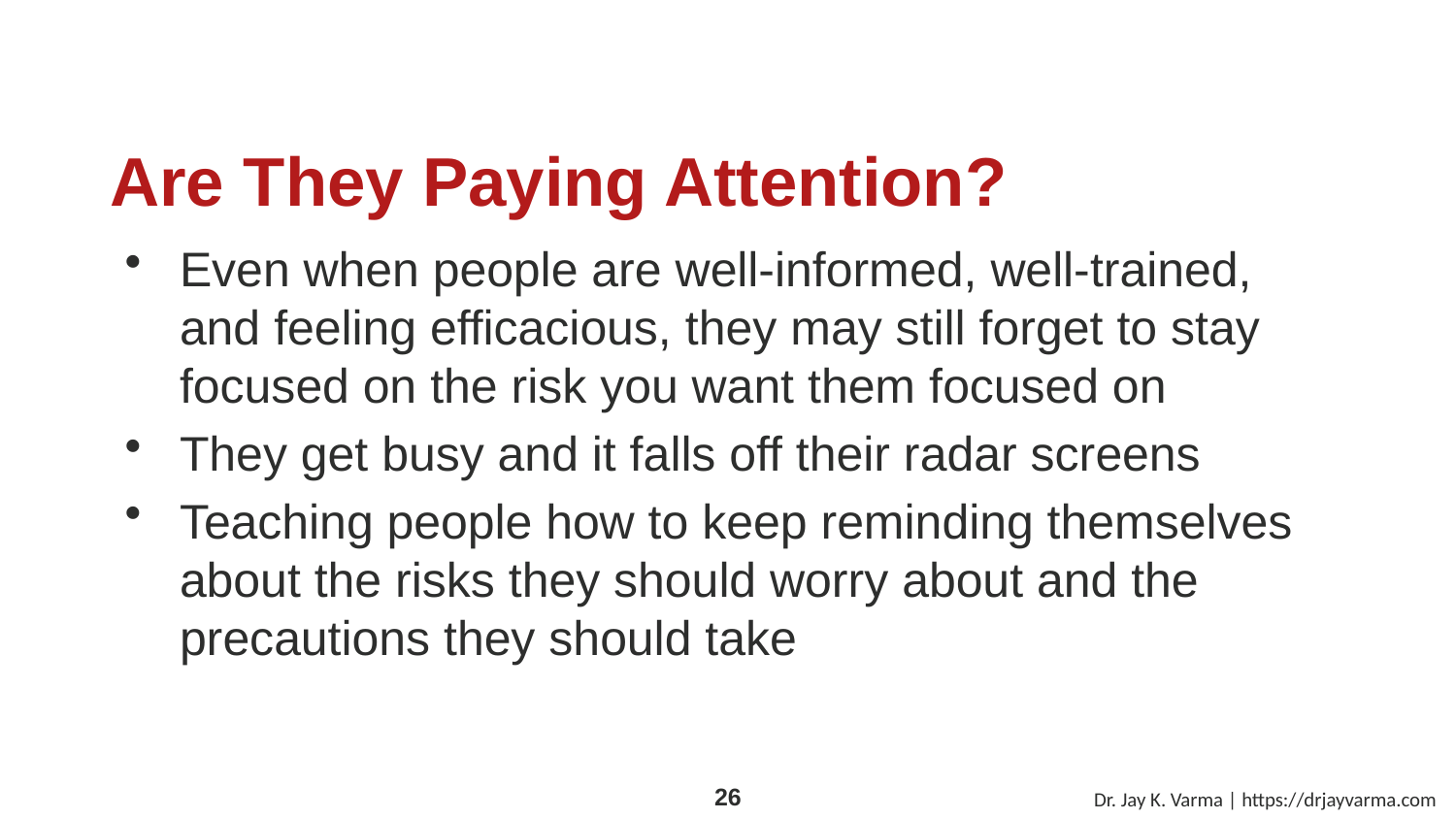

# Are They Paying Attention?
Even when people are well-informed, well-trained, and feeling efficacious, they may still forget to stay focused on the risk you want them focused on
They get busy and it falls off their radar screens
Teaching people how to keep reminding themselves about the risks they should worry about and the precautions they should take

Dr. Jay K. Varma | https://drjayvarma.com